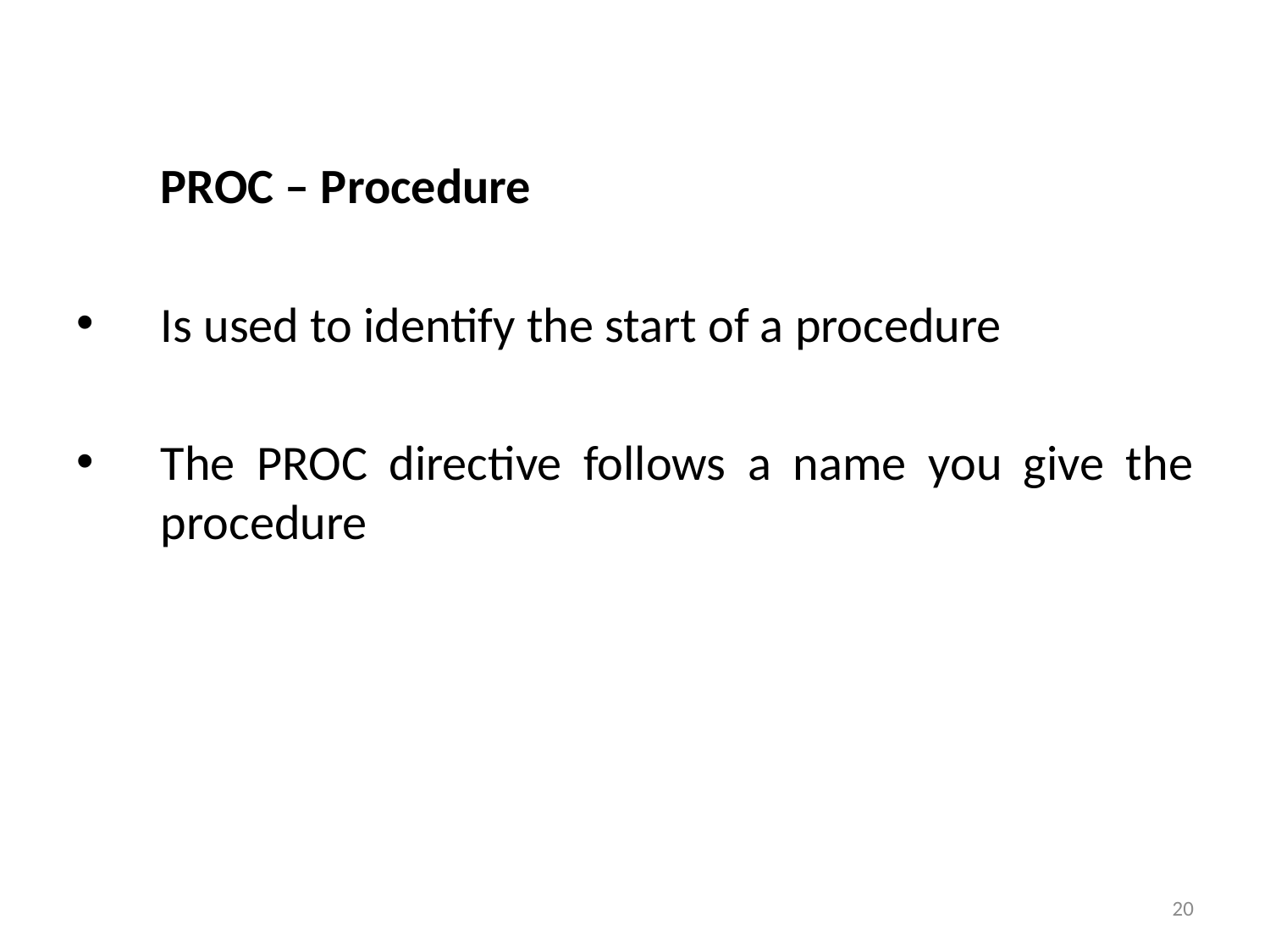

PROC – Procedure

Is used to identify the start of a procedure

The PROC directive follows a name you give the procedure
20